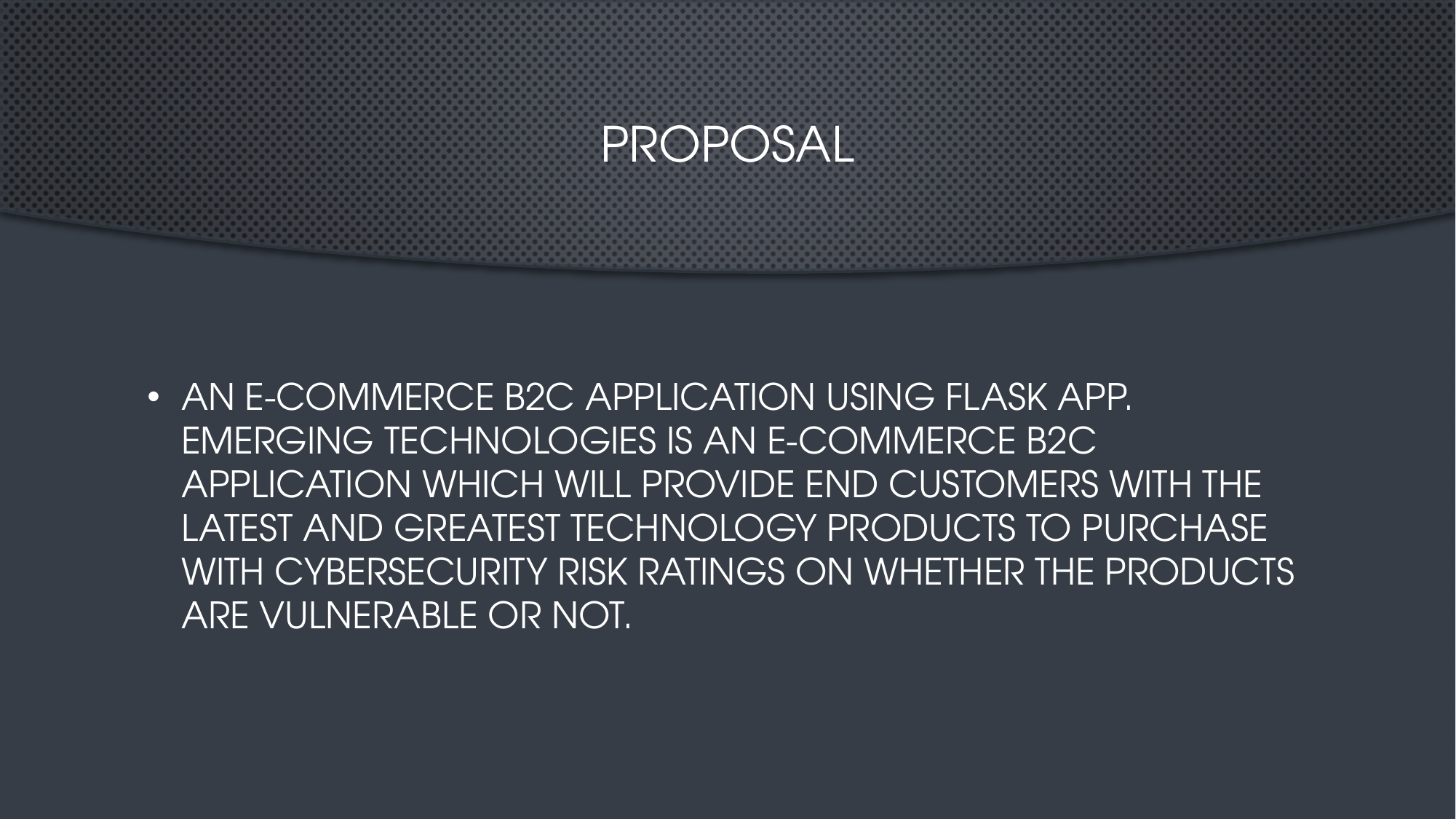

# Proposal
An e-commerce B2C application using flask app. Emerging Technologies is an e-commerce B2C application which will provide end customers with the latest and greatest technology products to purchase with Cybersecurity risk ratings on whether the products are vulnerable or not.